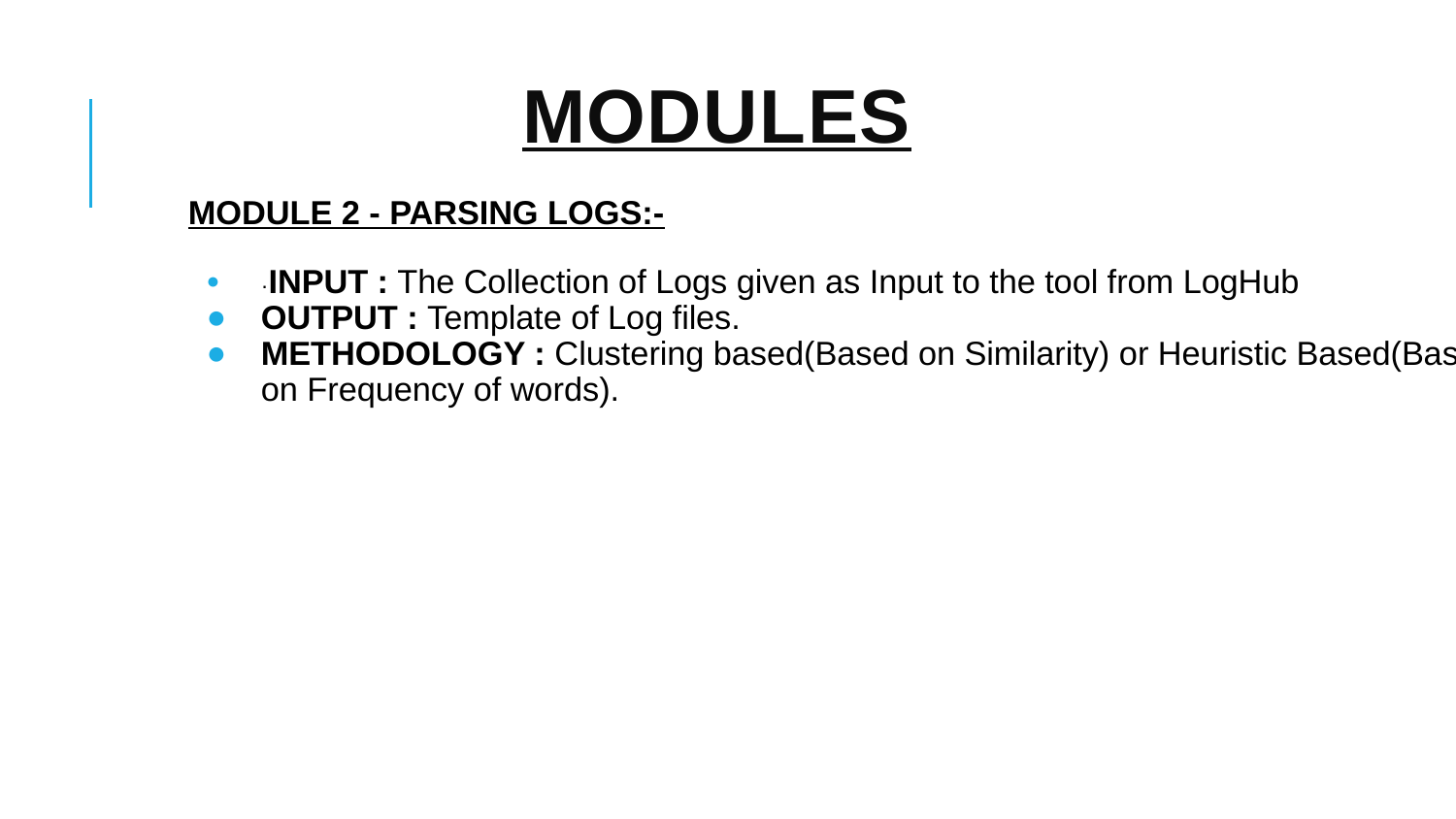

# MODULES
MODULE 2 - PARSING LOGS:-
·INPUT : The Collection of Logs given as Input to the tool from LogHub
OUTPUT : Template of Log files.
METHODOLOGY : Clustering based(Based on Similarity) or Heuristic Based(Based on Frequency of words).